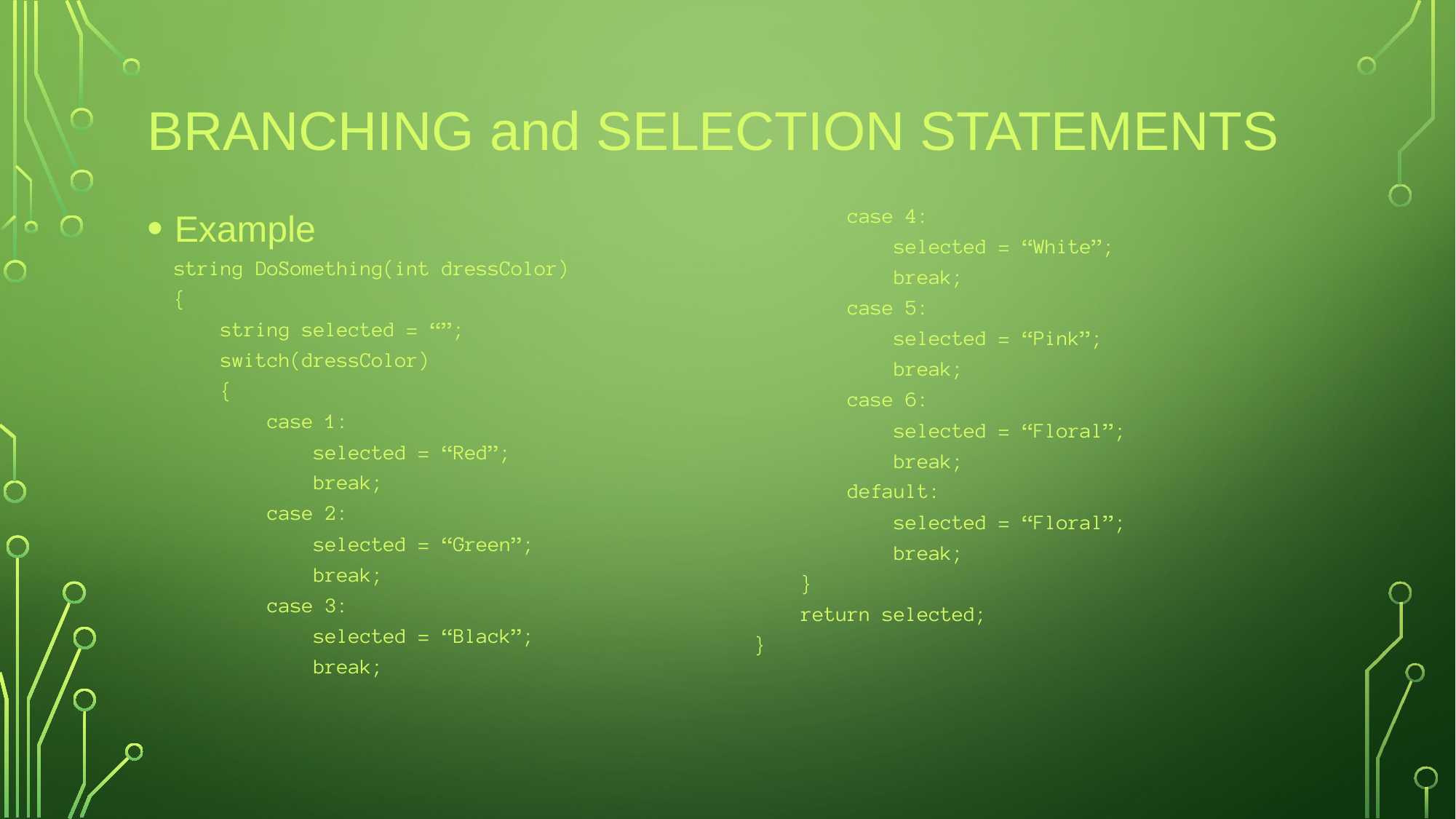

# Branching and Selection Statements
Example
string DoSomething(int dressColor)
{
    string selected = “”;
    switch(dressColor)
    {
        case 1:
            selected = “Red”;
            break;
        case 2:
            selected = “Green”;
            break;
        case 3:
            selected = “Black”;
            break;
        case 4:
            selected = “White”;
            break;
        case 5:
            selected = “Pink”;
            break;
        case 6:
            selected = “Floral”;
            break;
        default:
            selected = “Floral”;
            break;
    }
    return selected;
}